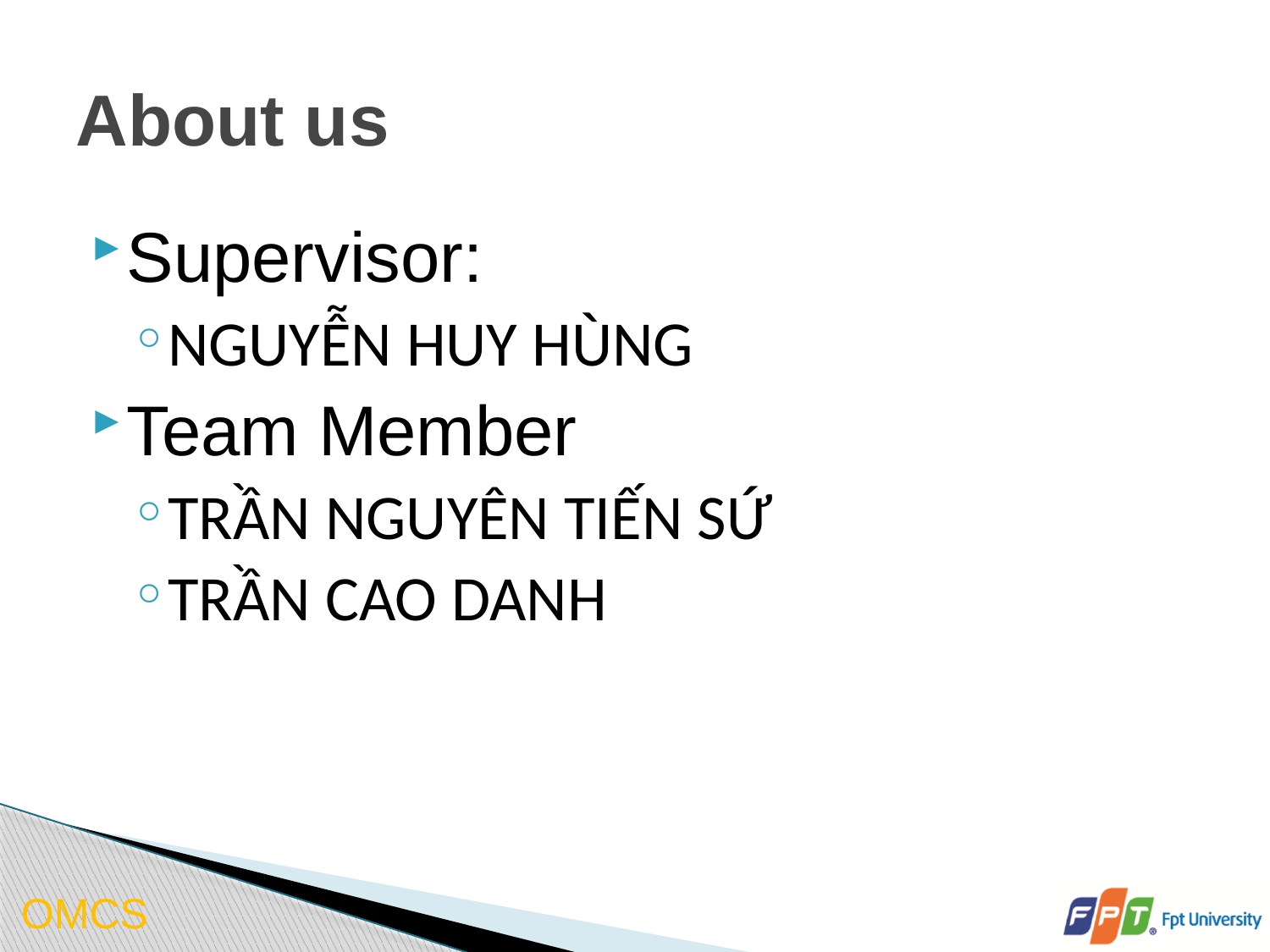

# About us
Supervisor:
NGUYỄN HUY HÙNG
Team Member
TRẦN NGUYÊN TIẾN SỨ
TRẦN CAO DANH